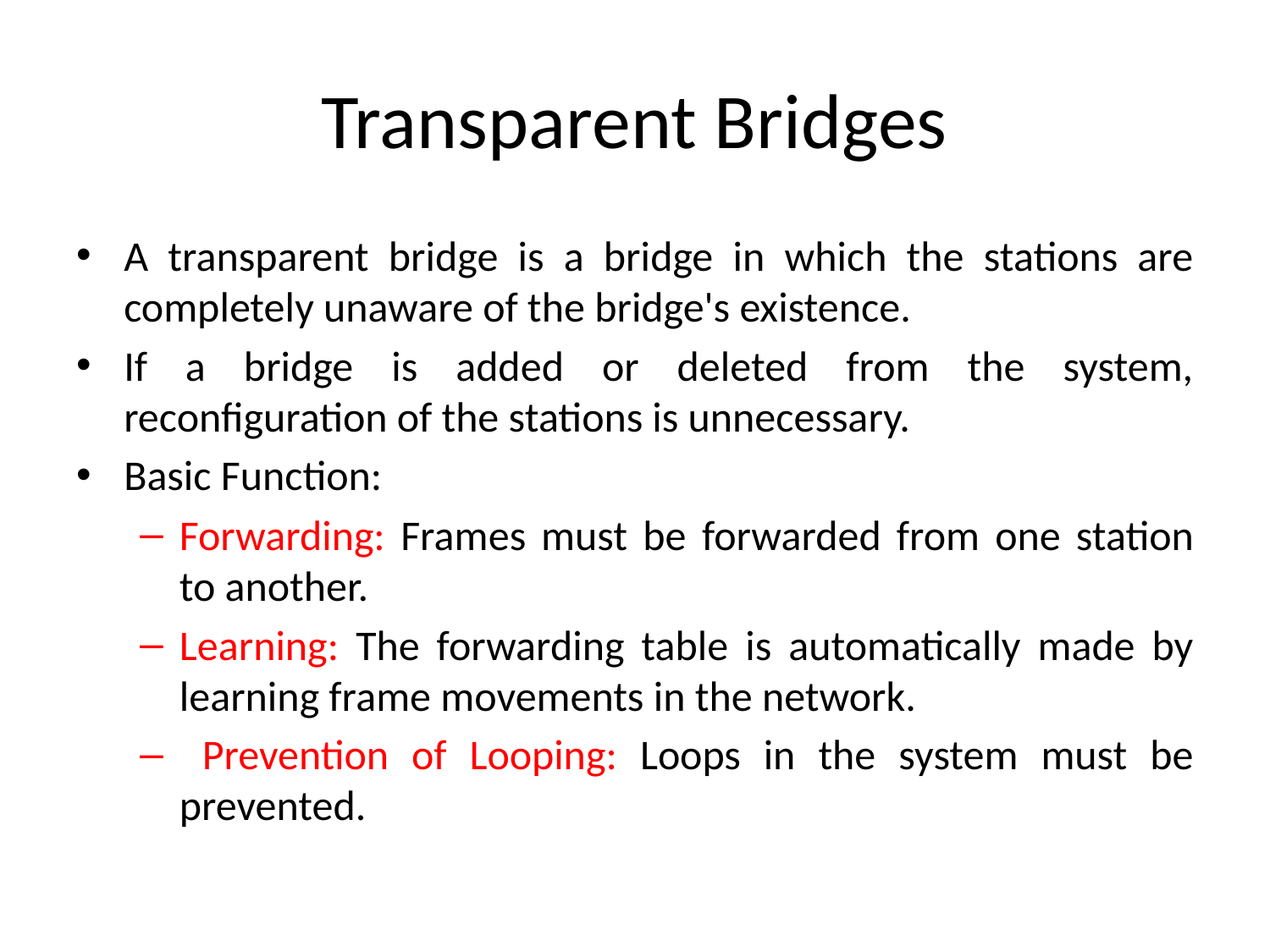

# Transparent Bridges
A transparent bridge is a bridge in which the stations are completely unaware of the bridge's existence.
If a bridge is added or deleted from the system, reconfiguration of the stations is unnecessary.
Basic Function:
Forwarding: Frames must be forwarded from one station to another.
Learning: The forwarding table is automatically made by learning frame movements in the network.
 Prevention of Looping: Loops in the system must be prevented.